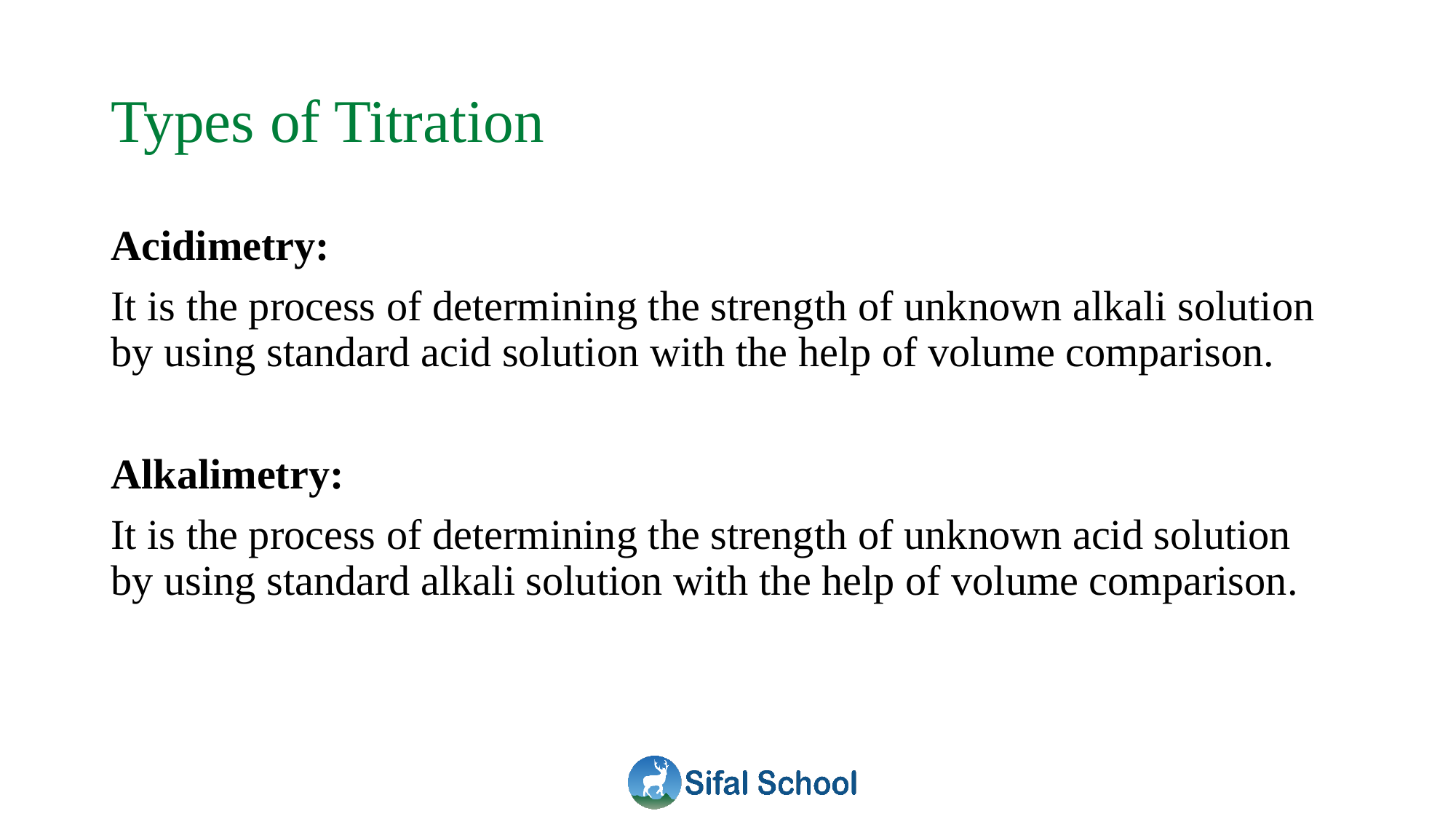

# Types of Titration
Acidimetry:
It is the process of determining the strength of unknown alkali solution by using standard acid solution with the help of volume comparison.

Alkalimetry:
It is the process of determining the strength of unknown acid solution by using standard alkali solution with the help of volume comparison.